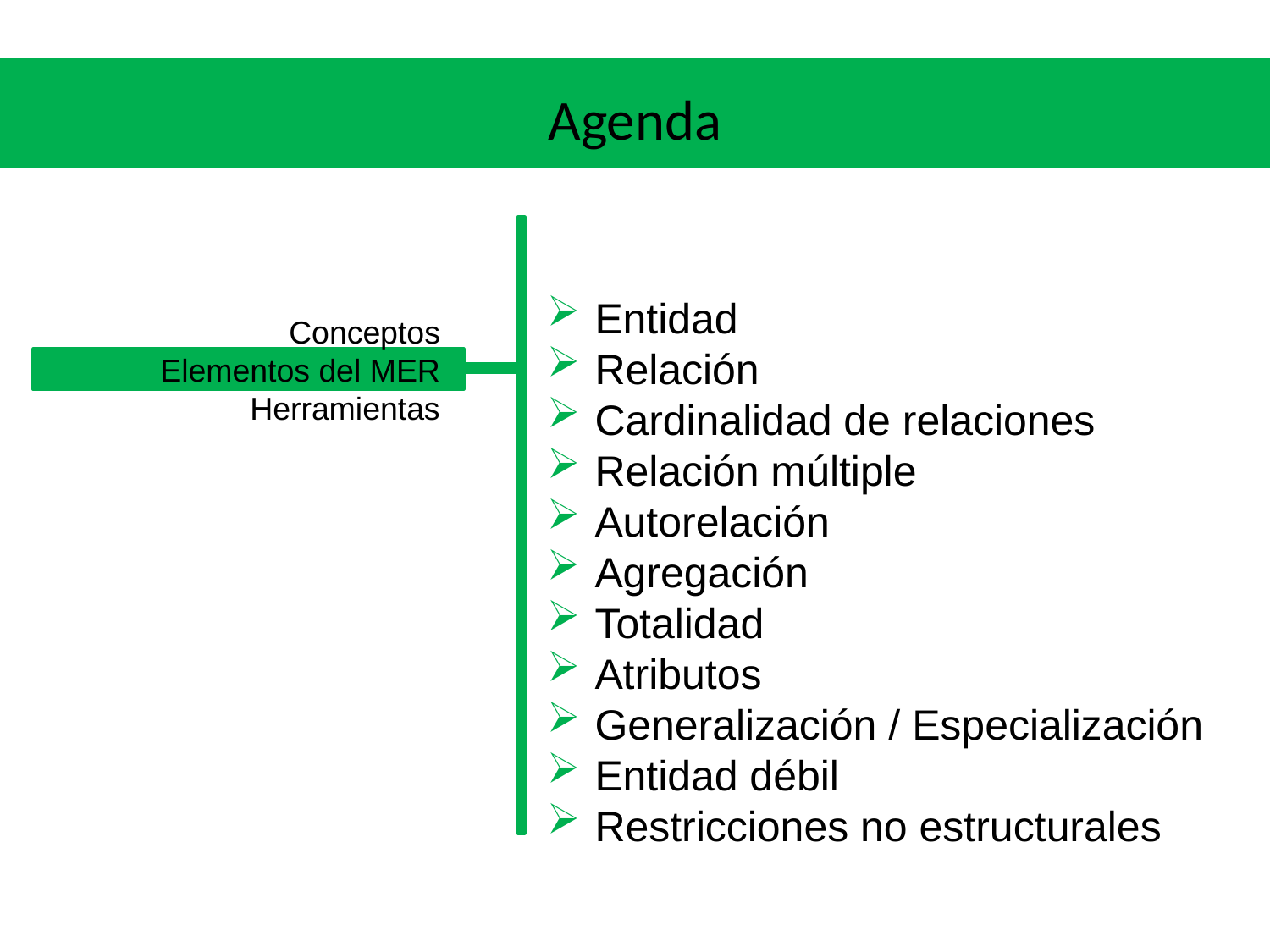

# Agenda

Entidad
Relación
Cardinalidad de relaciones
Relación múltiple
Autorelación
Agregación
Totalidad
Atributos
Generalización / Especialización
Entidad débil
Restricciones no estructurales
Conceptos
Elementos del MER
Herramientas